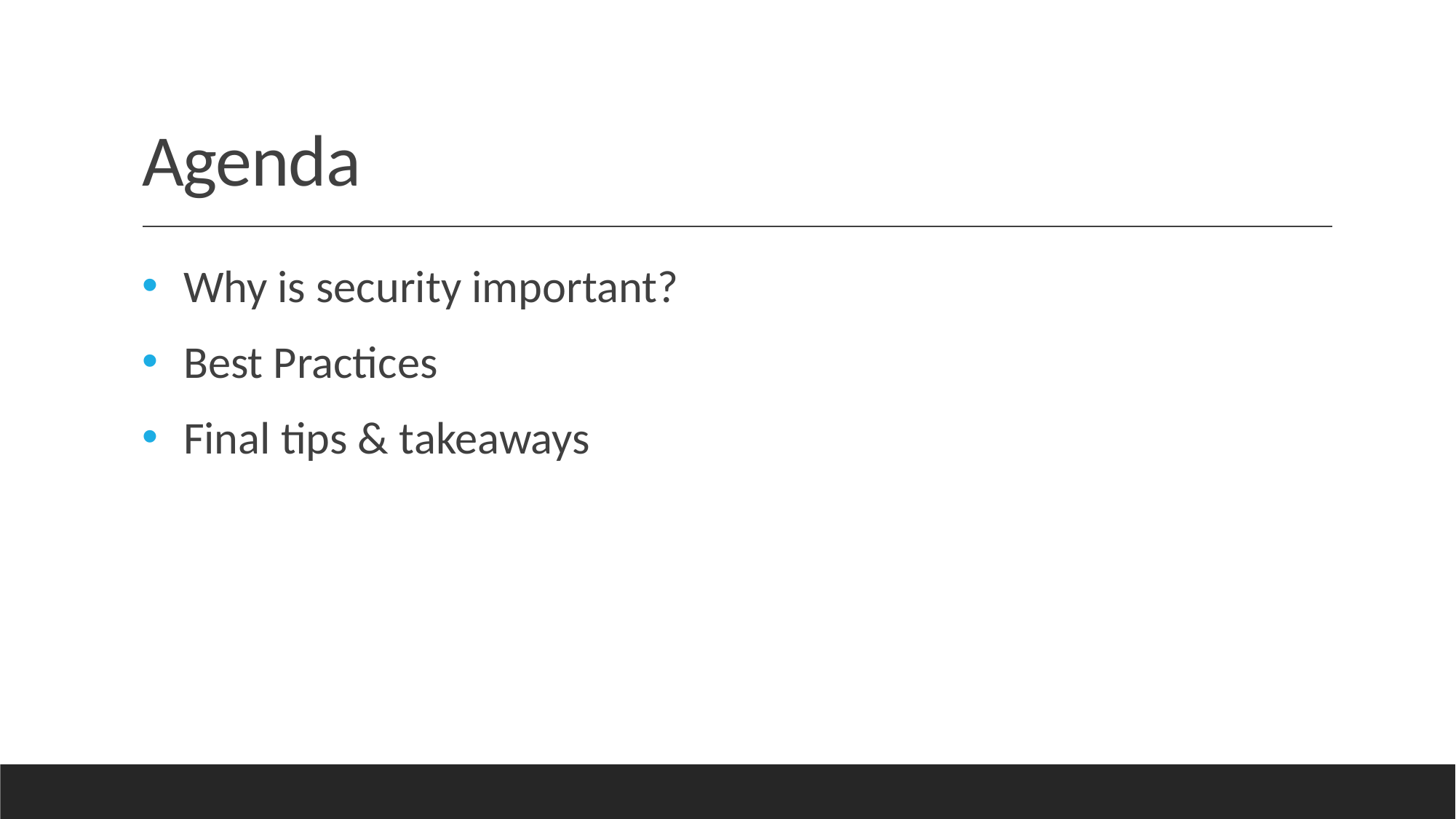

# Agenda
Why is security important?
Best Practices
Final tips & takeaways